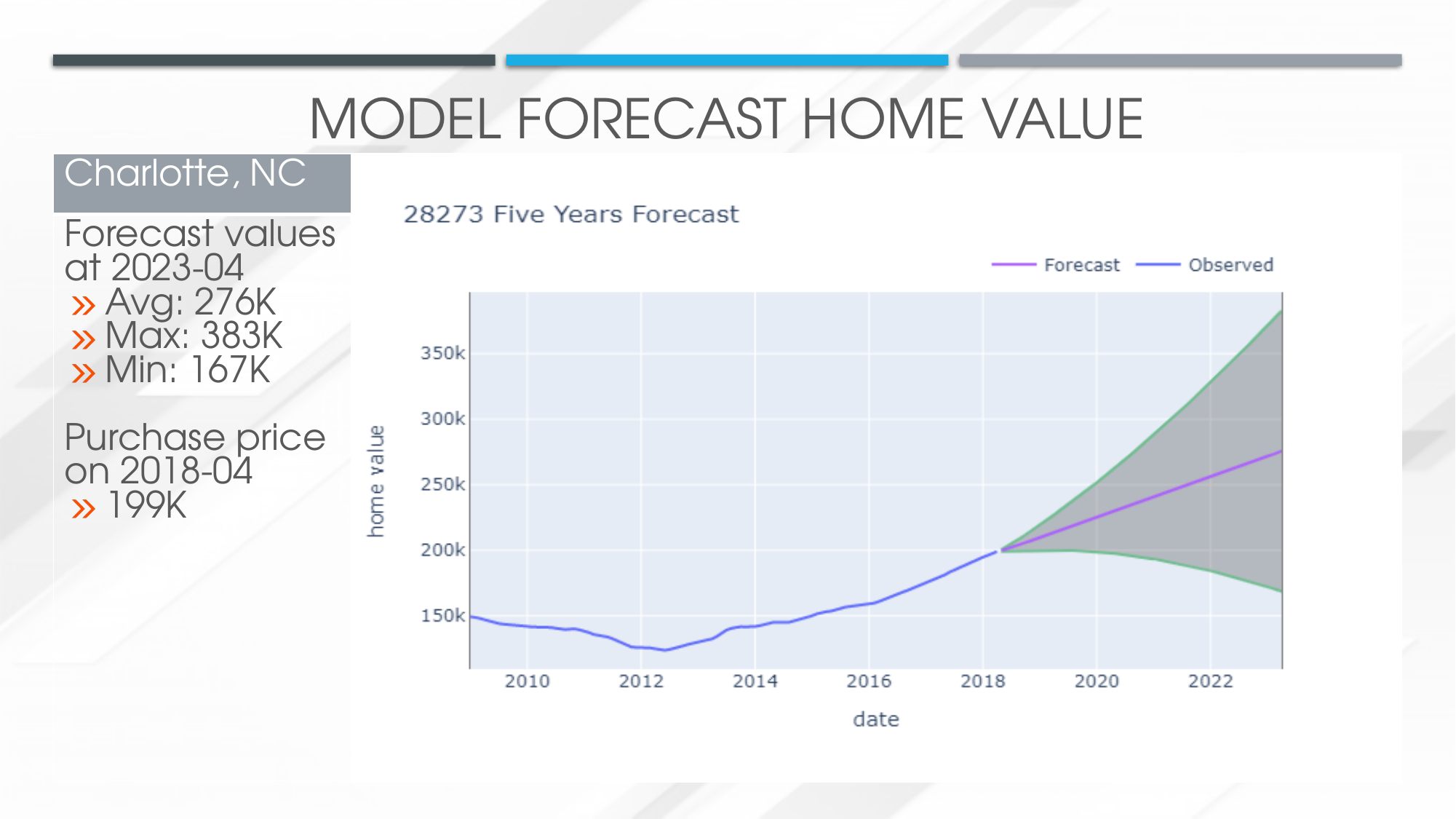

# Model Forecast home value
| Charlotte, NC |  |
| --- | --- |
| Forecast values at 2023-04 Avg: 276K Max: 383K Min: 167K Purchase price on 2018-04 199K |  |